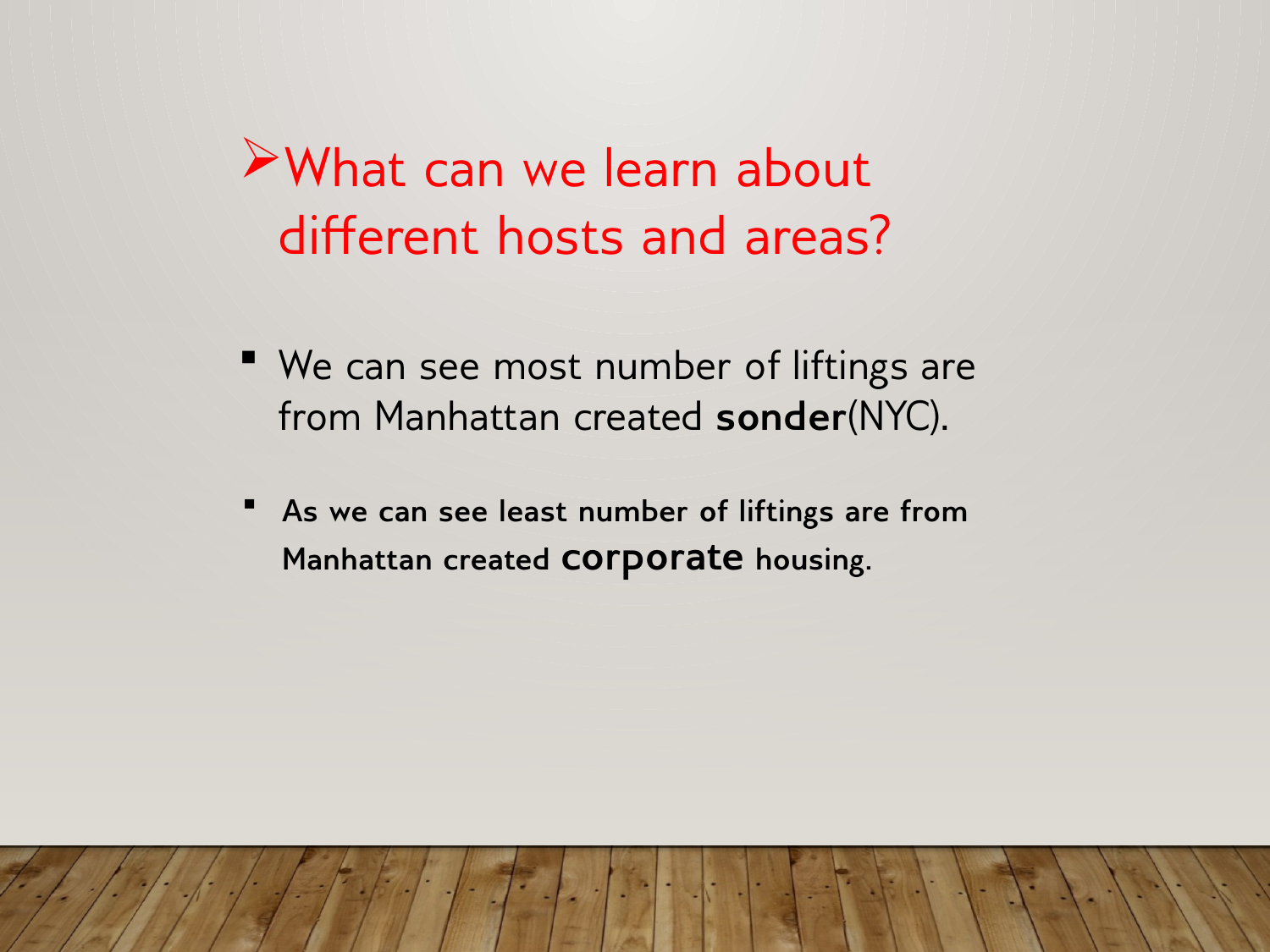

What can we learn about different hosts and areas?
We can see most number of liftings are from Manhattan created sonder(NYC).
As we can see least number of liftings are from Manhattan created corporate housing.